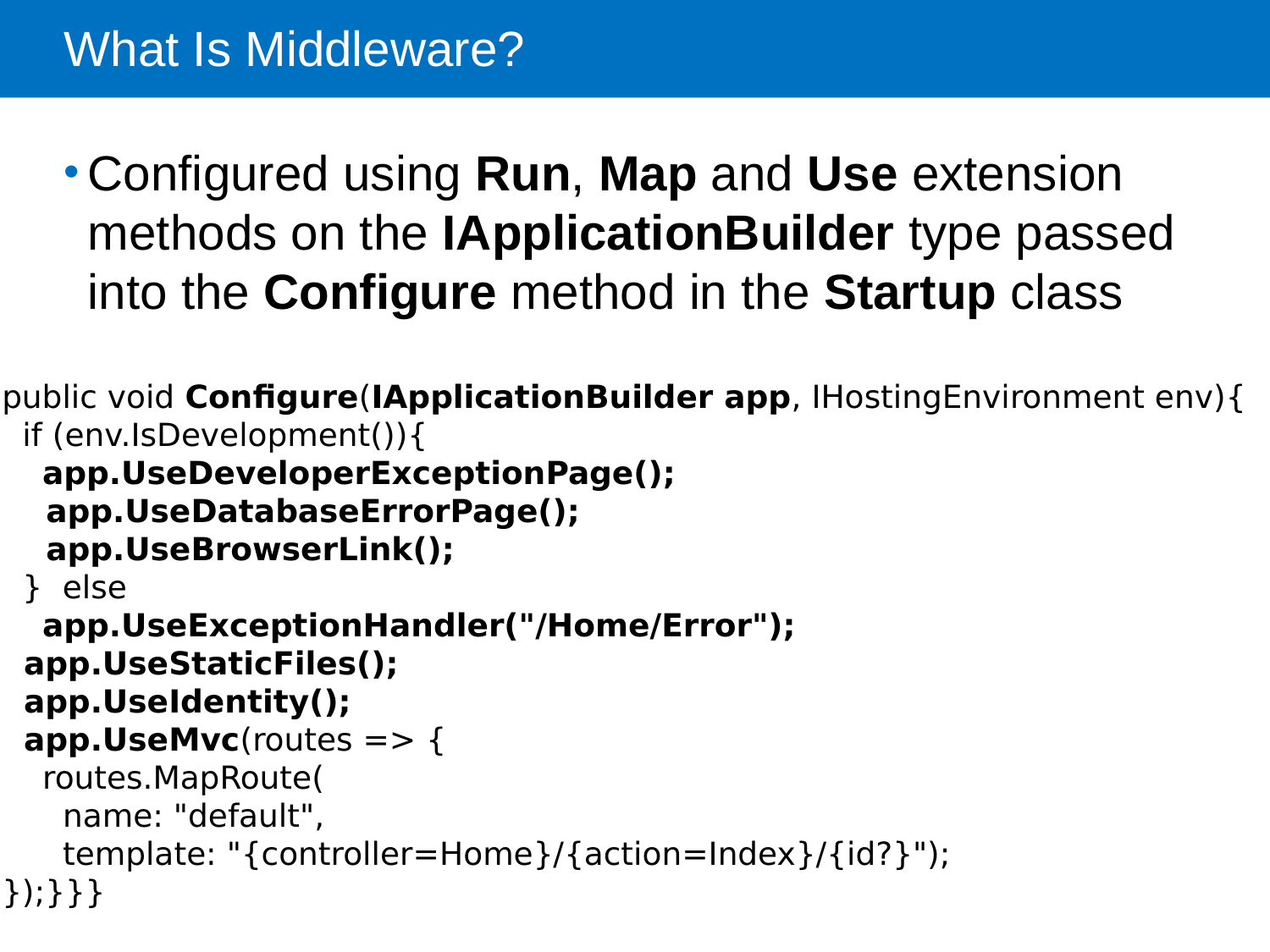

# What Is Middleware?
Configured using Run, Map and Use extension methods on the IApplicationBuilder type passed into the Configure method in the Startup class
public void Configure(IApplicationBuilder app, IHostingEnvironment env){
  if (env.IsDevelopment()){
    app.UseDeveloperExceptionPage();
    app.UseDatabaseErrorPage();
    app.UseBrowserLink();
  }  else
    app.UseExceptionHandler("/Home/Error");
  app.UseStaticFiles();
  app.UseIdentity();
  app.UseMvc(routes => {
    routes.MapRoute(
      name: "default",
      template: "{controller=Home}/{action=Index}/{id?}");
});}}}